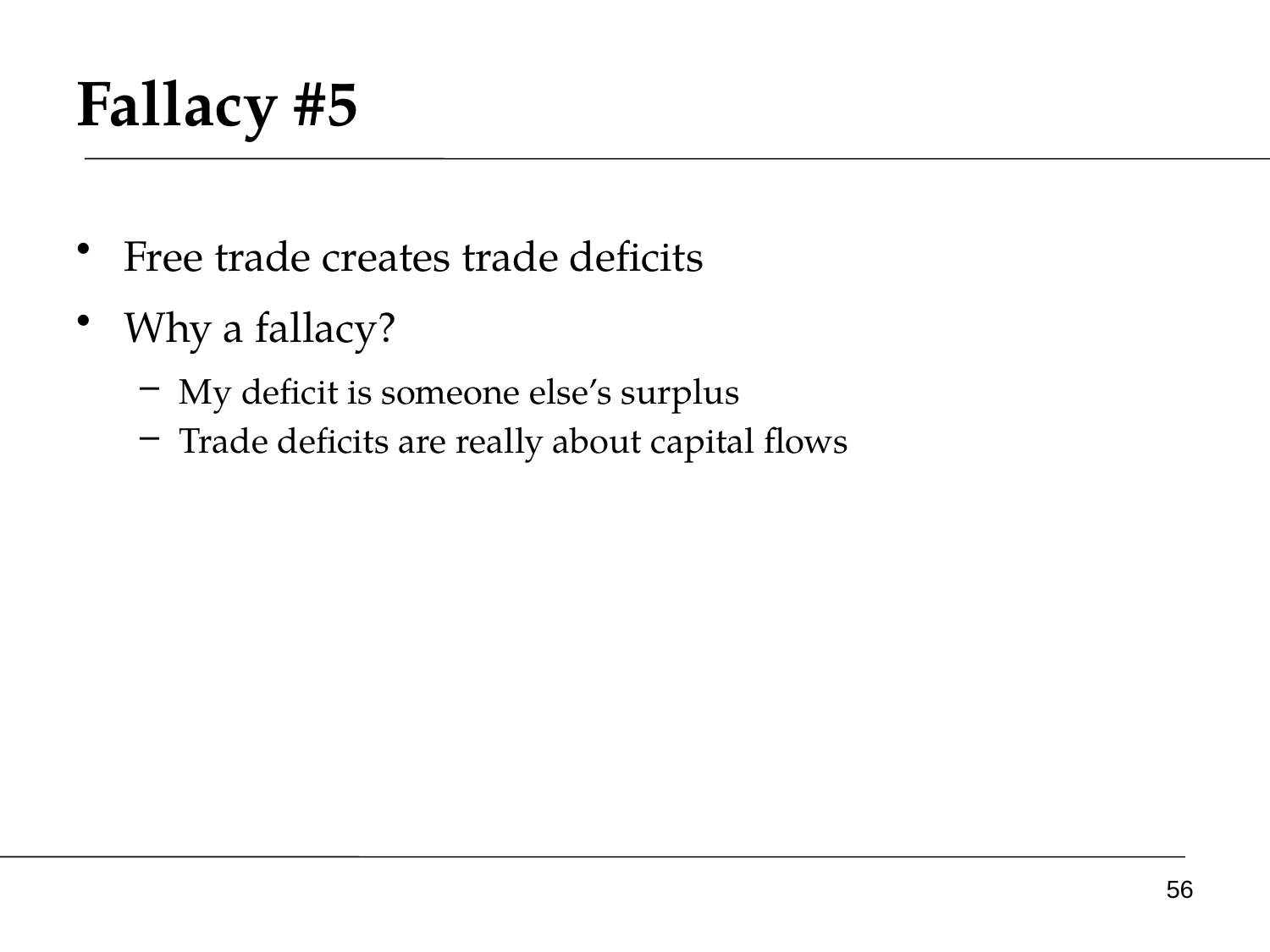

Fallacy #5
Free trade creates trade deficits
Why a fallacy?
My deficit is someone else’s surplus
Trade deficits are really about capital flows
56